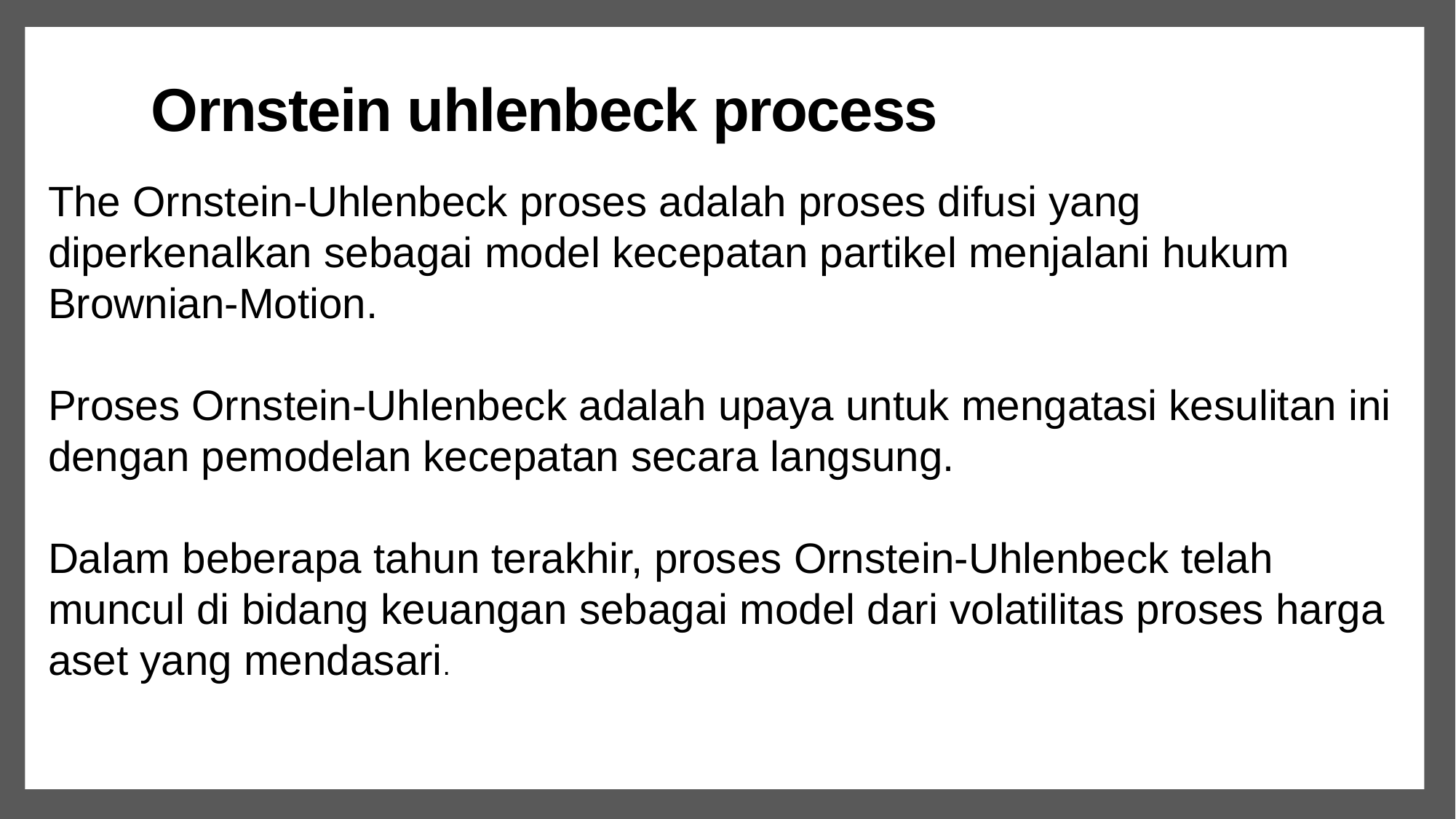

# Ornstein uhlenbeck process
The Ornstein-Uhlenbeck proses adalah proses difusi yang diperkenalkan sebagai model kecepatan partikel menjalani hukum Brownian-Motion.

Proses Ornstein-Uhlenbeck adalah upaya untuk mengatasi kesulitan ini dengan pemodelan kecepatan secara langsung.

Dalam beberapa tahun terakhir, proses Ornstein-Uhlenbeck telah muncul di bidang keuangan sebagai model dari volatilitas proses harga aset yang mendasari.